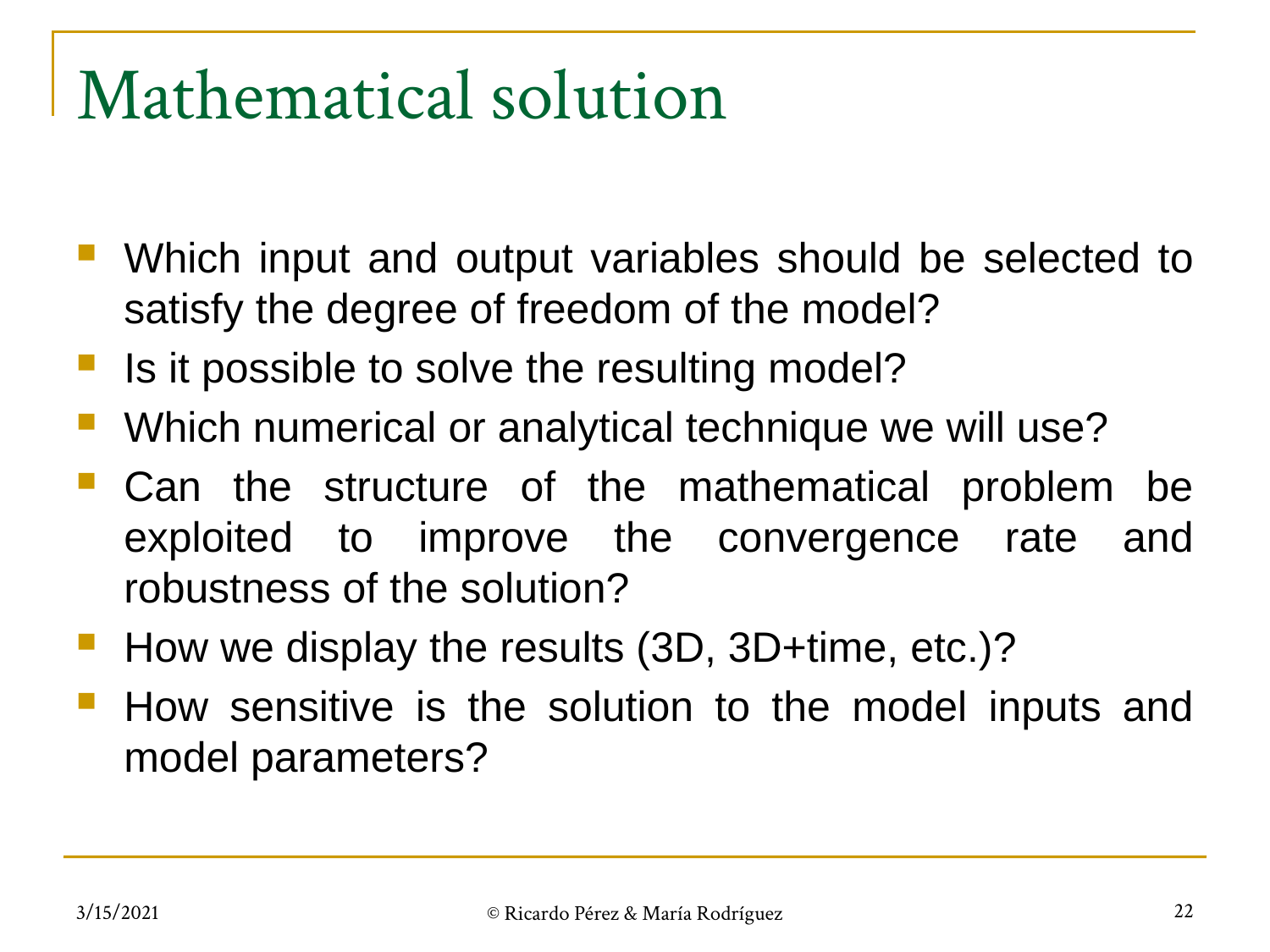

# Mathematical solution
Which input and output variables should be selected to satisfy the degree of freedom of the model?
Is it possible to solve the resulting model?
Which numerical or analytical technique we will use?
Can the structure of the mathematical problem be exploited to improve the convergence rate and robustness of the solution?
How we display the results (3D, 3D+time, etc.)?
How sensitive is the solution to the model inputs and model parameters?
3/15/2021
22
© Ricardo Pérez & María Rodríguez